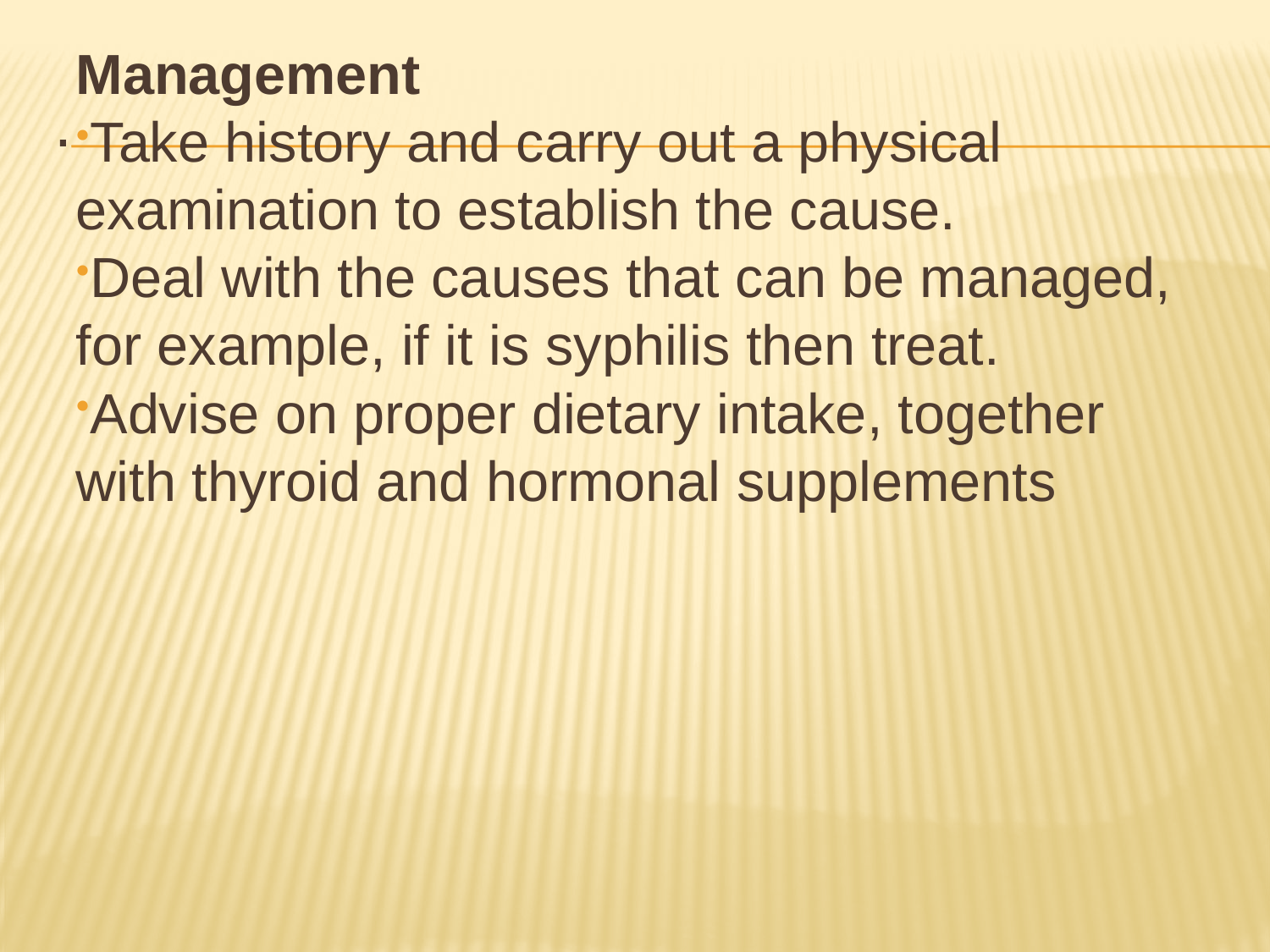

Management
Take history and carry out a physical examination to establish the cause.
Deal with the causes that can be managed, for example, if it is syphilis then treat.
Advise on proper dietary intake, together with thyroid and hormonal supplements
# .